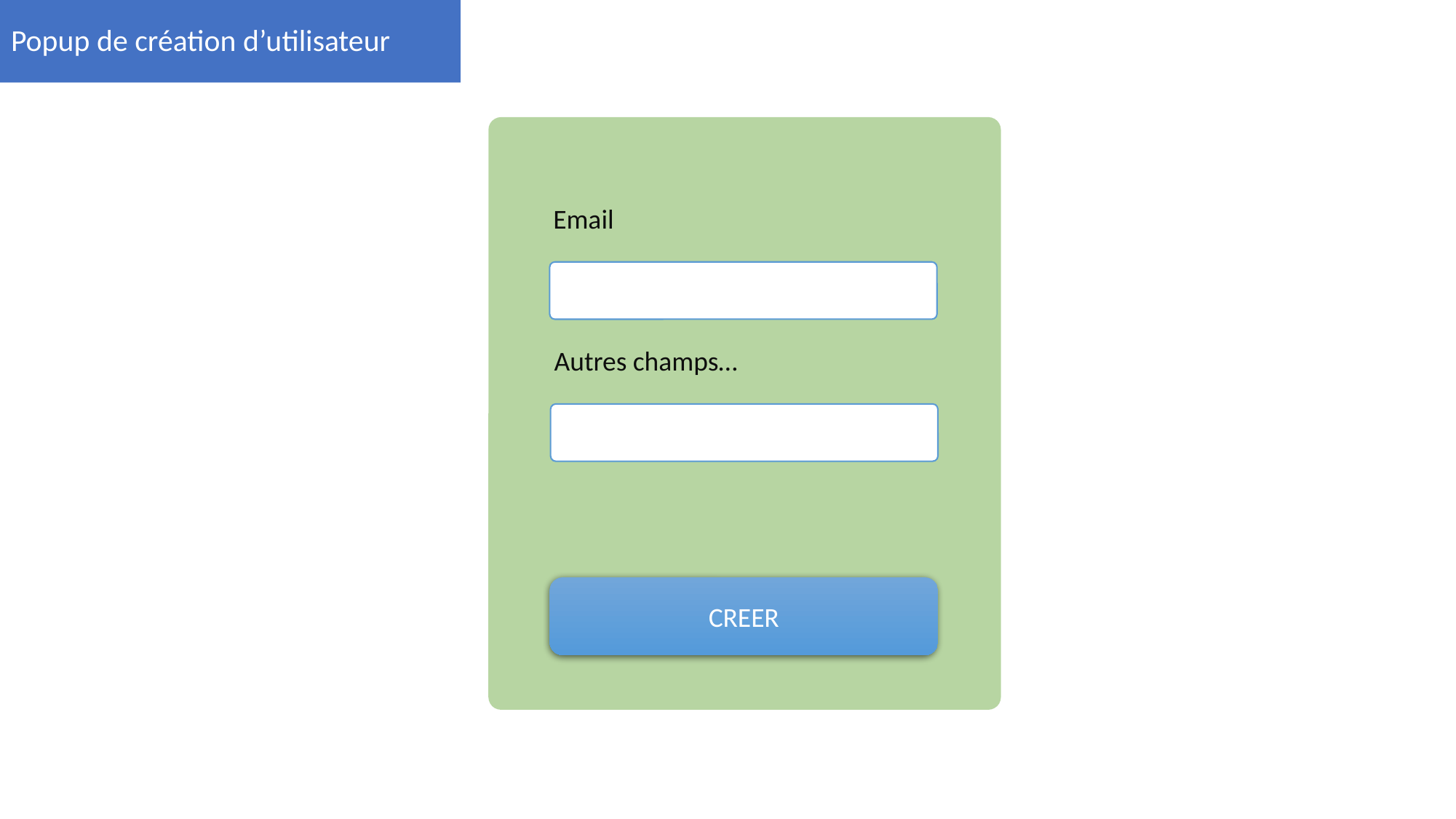

# Popup de création d’utilisateur

Email

Autres champs…

CREER